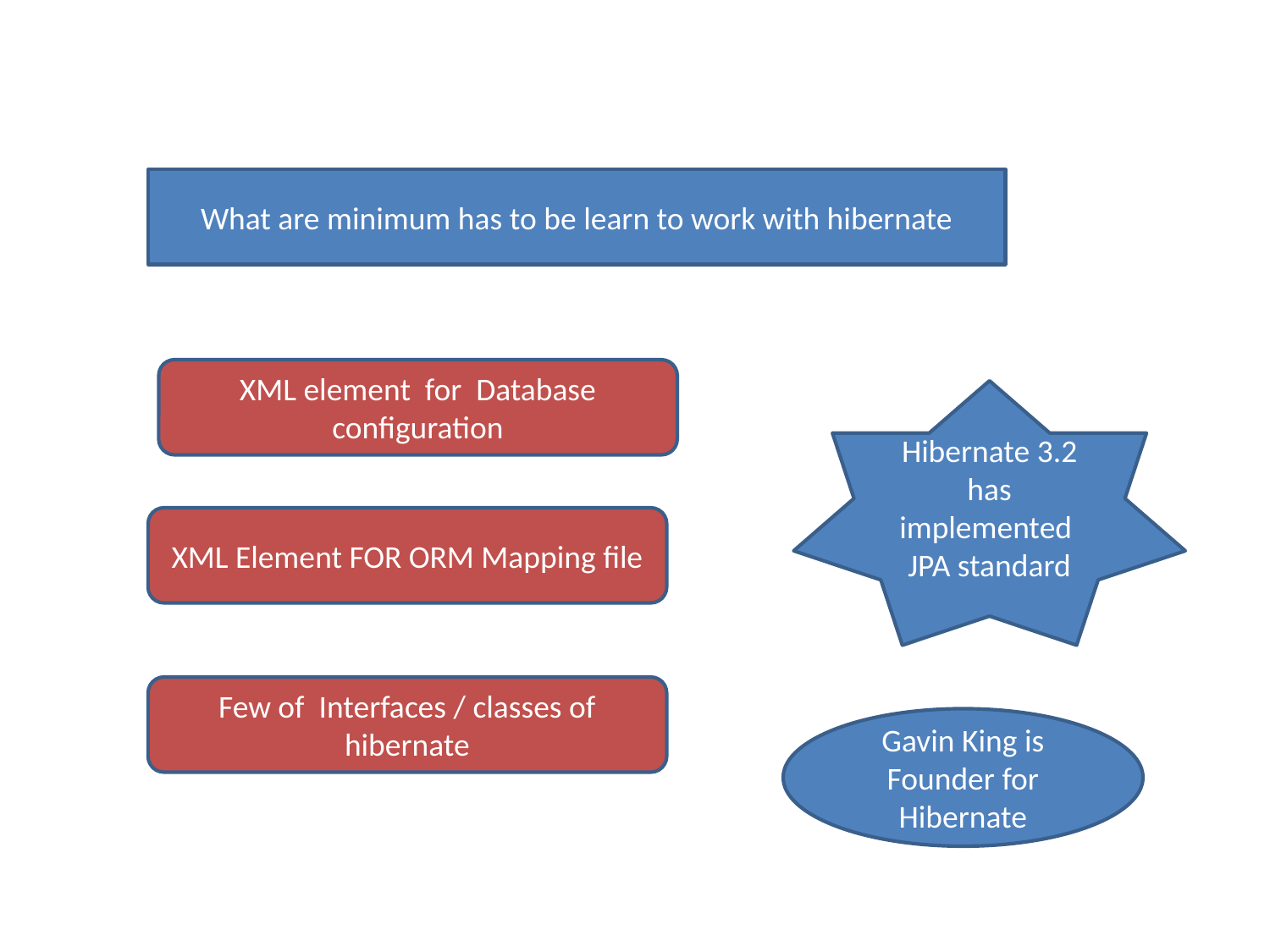

What are minimum has to be learn to work with hibernate
XML element  for  Database configuration
Hibernate 3.2 has implemented  JPA standard
XML Element FOR ORM Mapping file
Few of  Interfaces / classes of hibernate
Gavin King is Founder for Hibernate